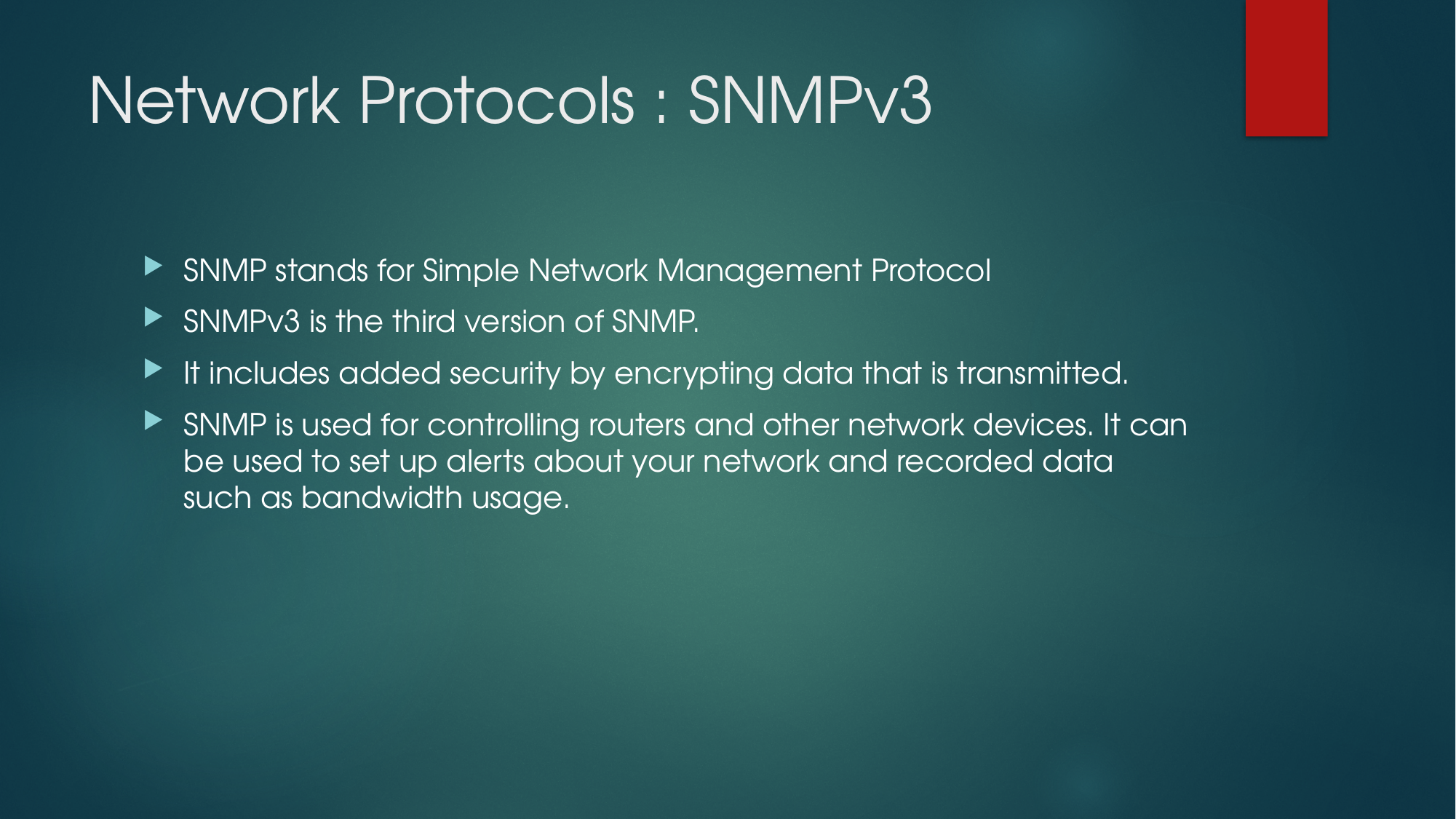

# Network Protocols : SNMPv3
SNMP stands for Simple Network Management Protocol
SNMPv3 is the third version of SNMP.
It includes added security by encrypting data that is transmitted.
SNMP is used for controlling routers and other network devices. It can be used to set up alerts about your network and recorded data such as bandwidth usage.